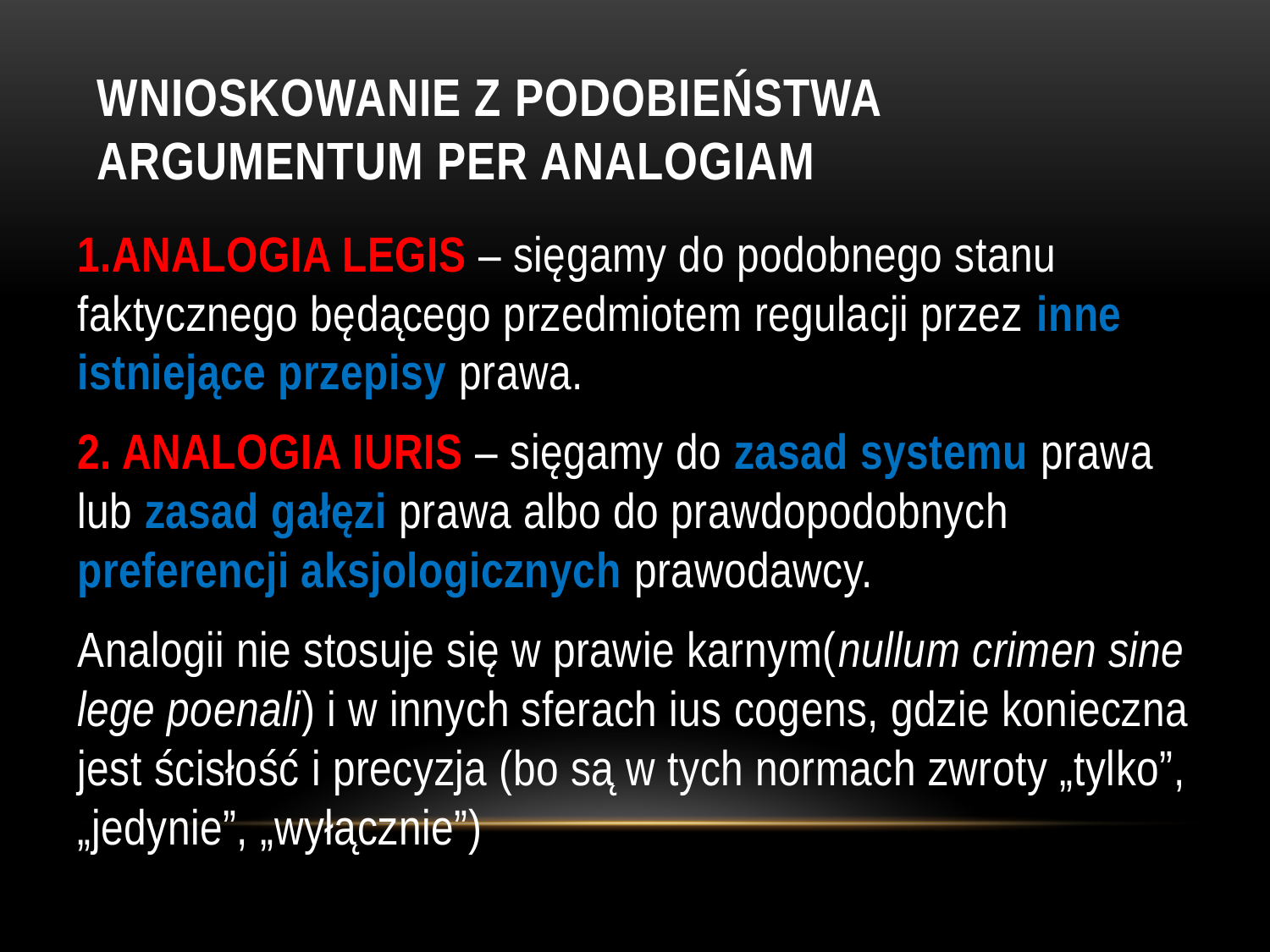

# Wnioskowanie z podobieństwa Argumentum per analogiam
1.ANALOGIA LEGIS – sięgamy do podobnego stanu faktycznego będącego przedmiotem regulacji przez inne istniejące przepisy prawa.
2. ANALOGIA IURIS – sięgamy do zasad systemu prawa lub zasad gałęzi prawa albo do prawdopodobnych preferencji aksjologicznych prawodawcy.
Analogii nie stosuje się w prawie karnym(nullum crimen sine lege poenali) i w innych sferach ius cogens, gdzie konieczna jest ścisłość i precyzja (bo są w tych normach zwroty „tylko”, „jedynie”, „wyłącznie”)